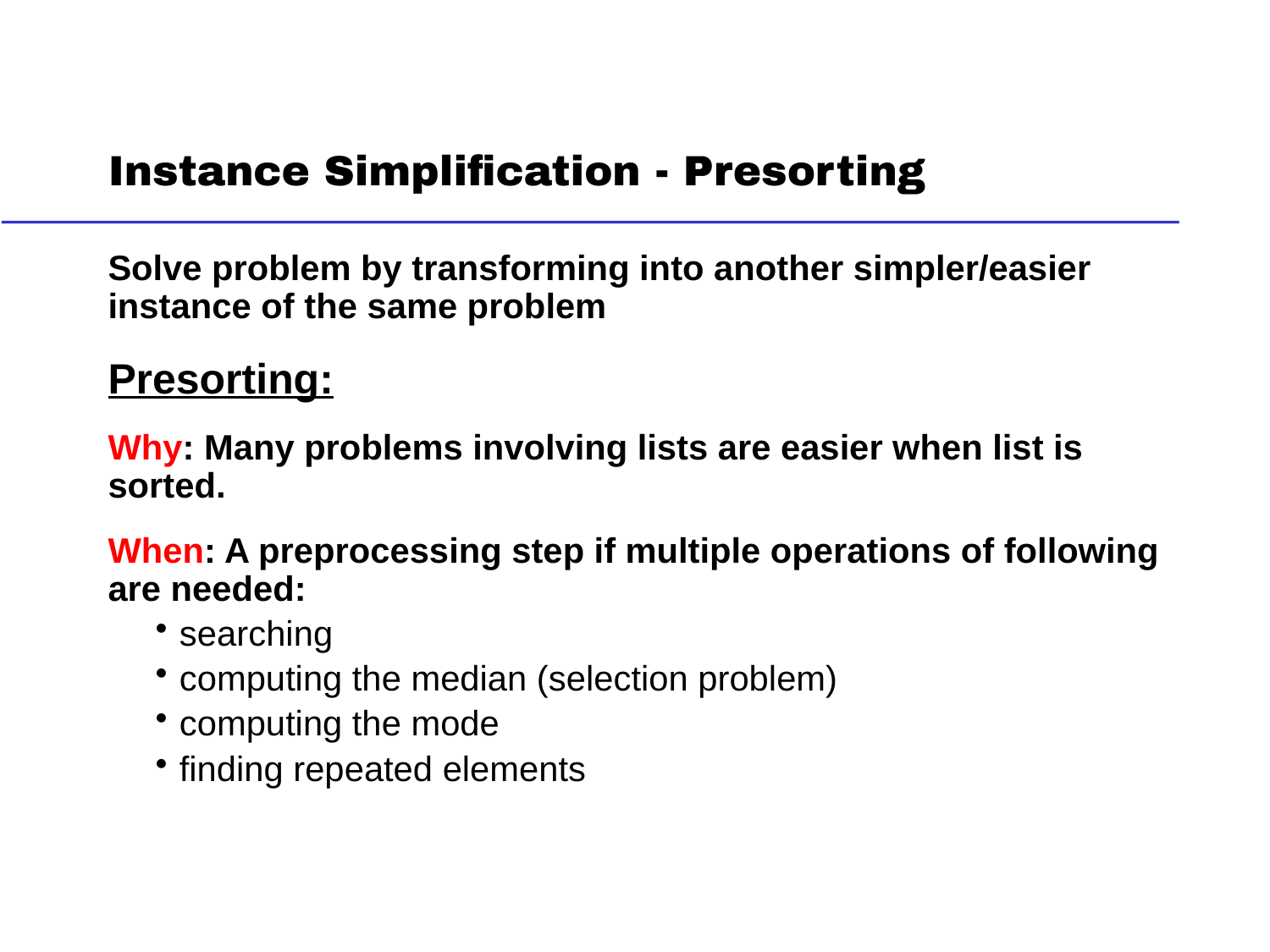

# Instance Simplification - Presorting
Solve problem by transforming into another simpler/easier instance of the same problem
Presorting:
Why: Many problems involving lists are easier when list is sorted.
When: A preprocessing step if multiple operations of following are needed:
searching
computing the median (selection problem)
computing the mode
finding repeated elements